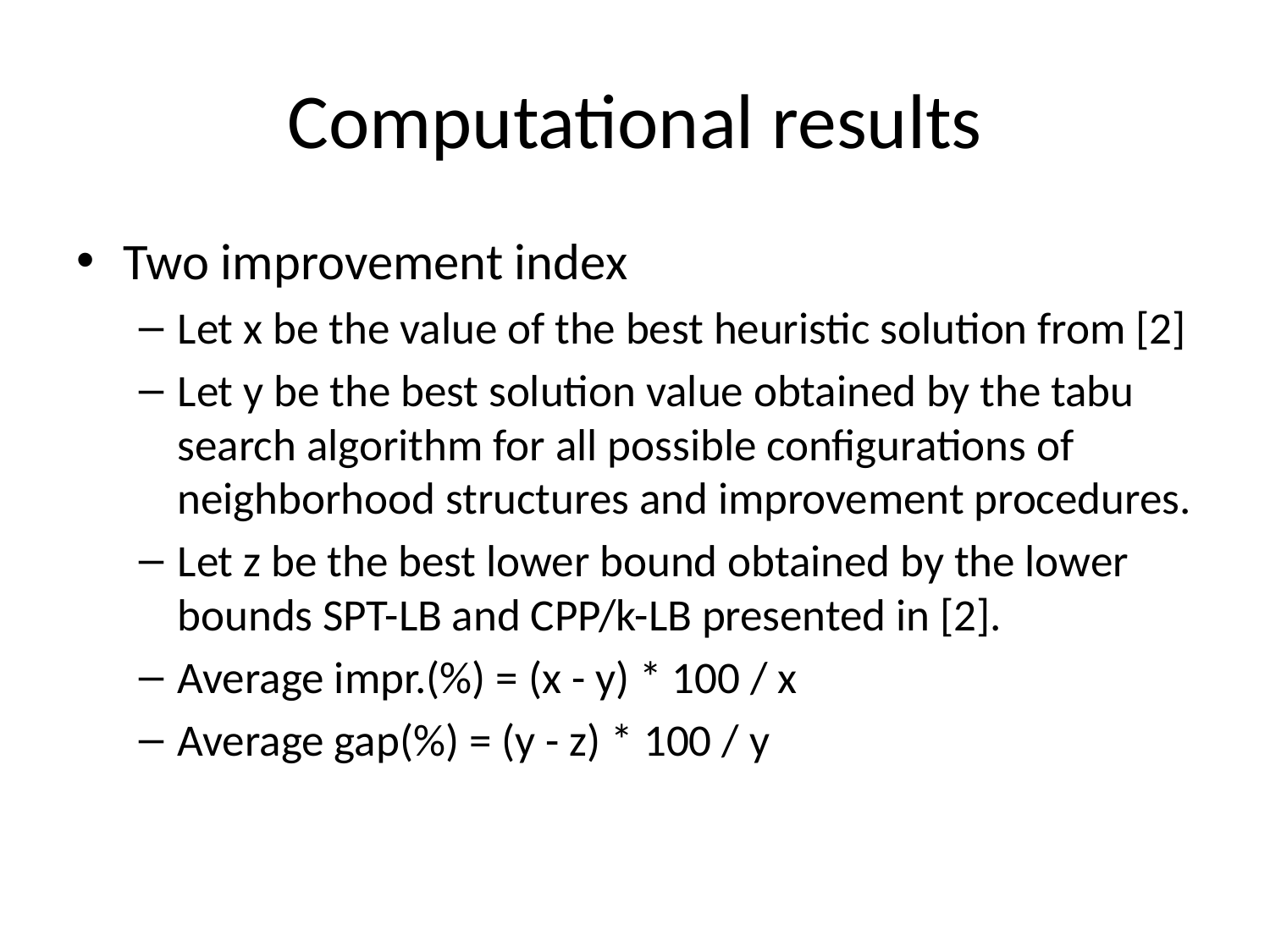

# Computational results
Two improvement index
Let x be the value of the best heuristic solution from [2]
Let y be the best solution value obtained by the tabu search algorithm for all possible configurations of neighborhood structures and improvement procedures.
Let z be the best lower bound obtained by the lower bounds SPT-LB and CPP/k-LB presented in [2].
Average impr.(%) = (x - y) * 100 / x
Average gap(%) = (y - z) * 100 / y